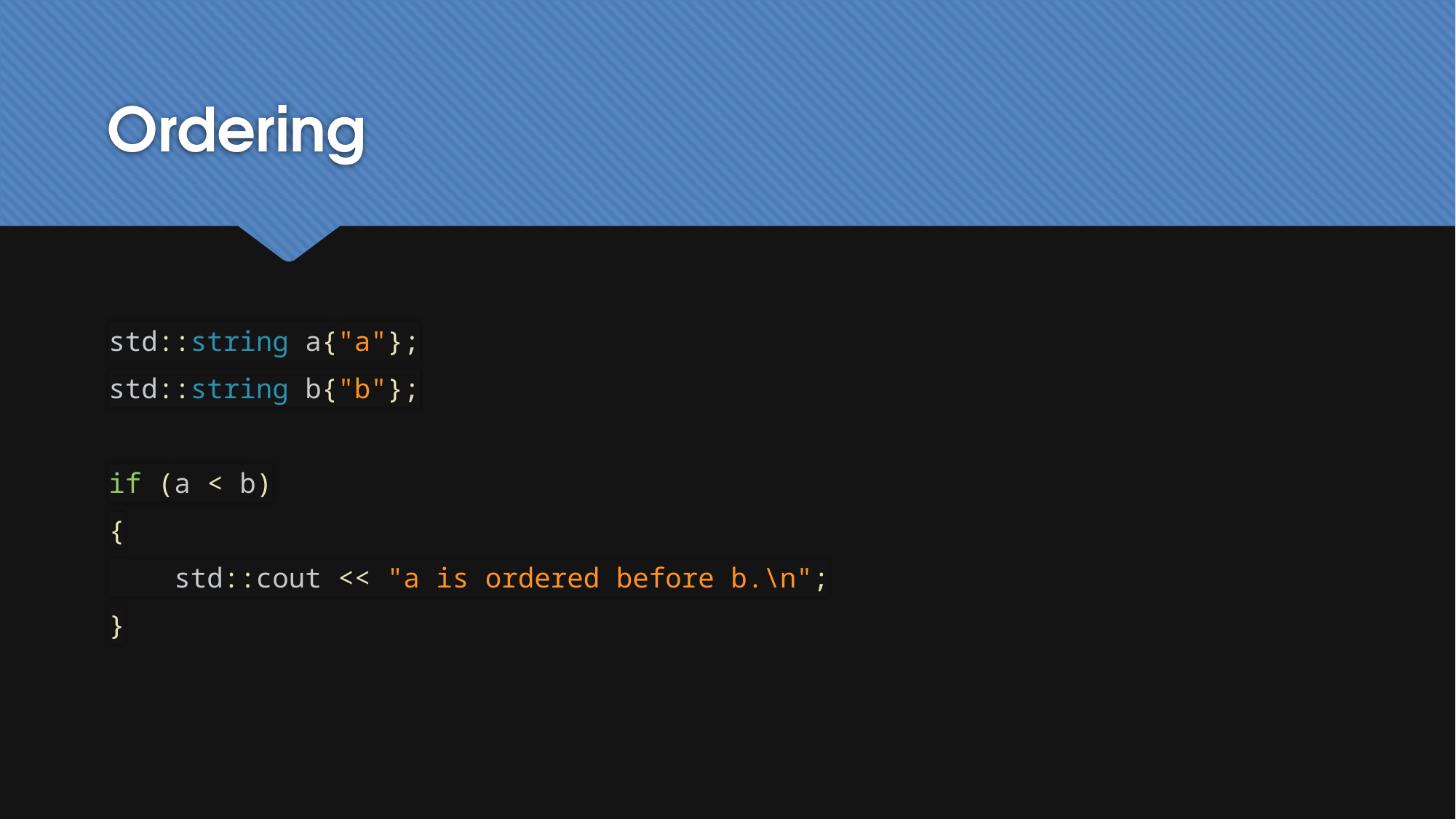

# Ordering
std::string a{"a"};
std::string b{"b"};

if (a < b)
{
    std::cout << "a is ordered before b.\n";
}